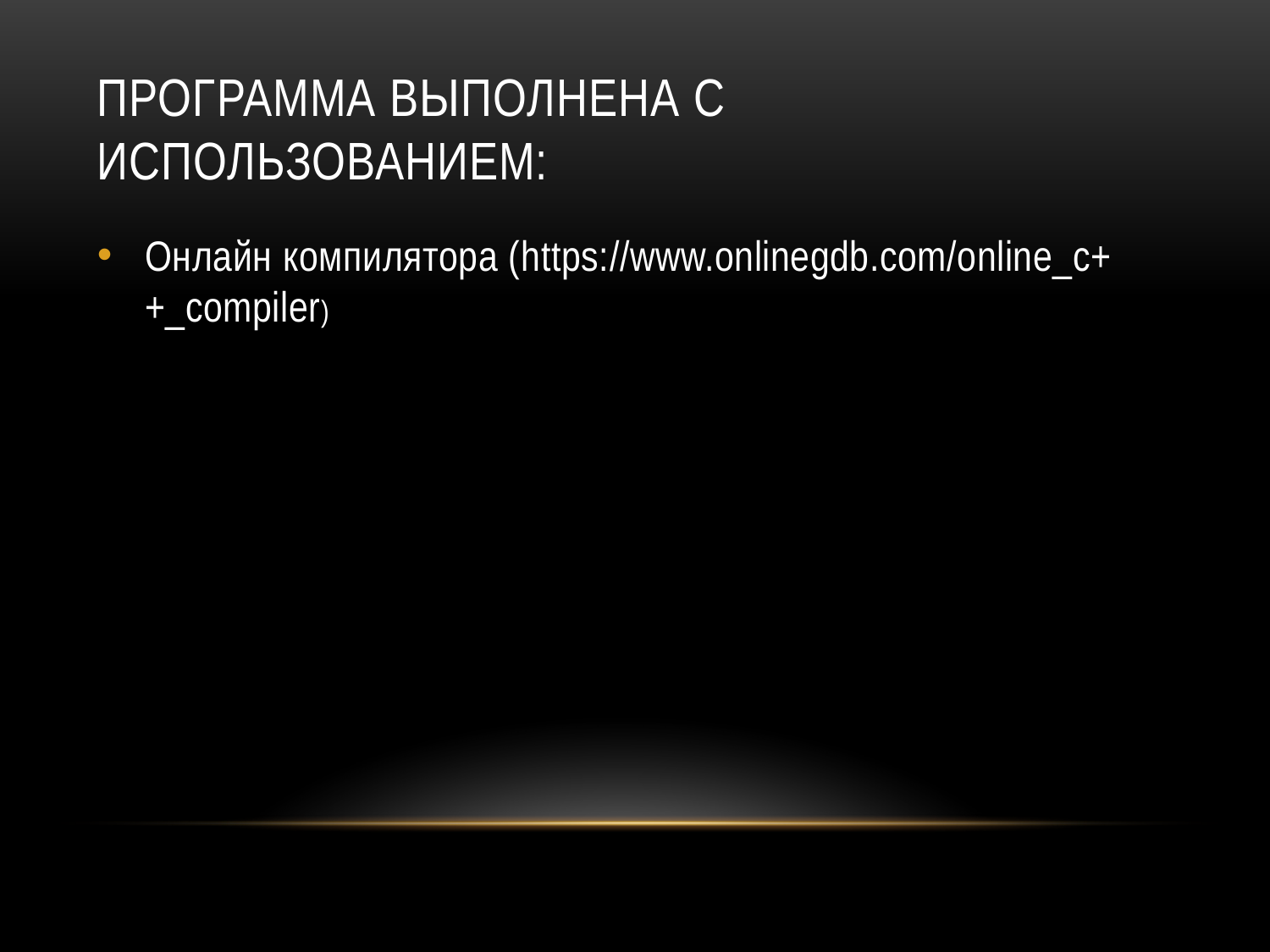

# Программа выполнена с использованием:
Онлайн компилятора (https://www.onlinegdb.com/online_c++_compiler)